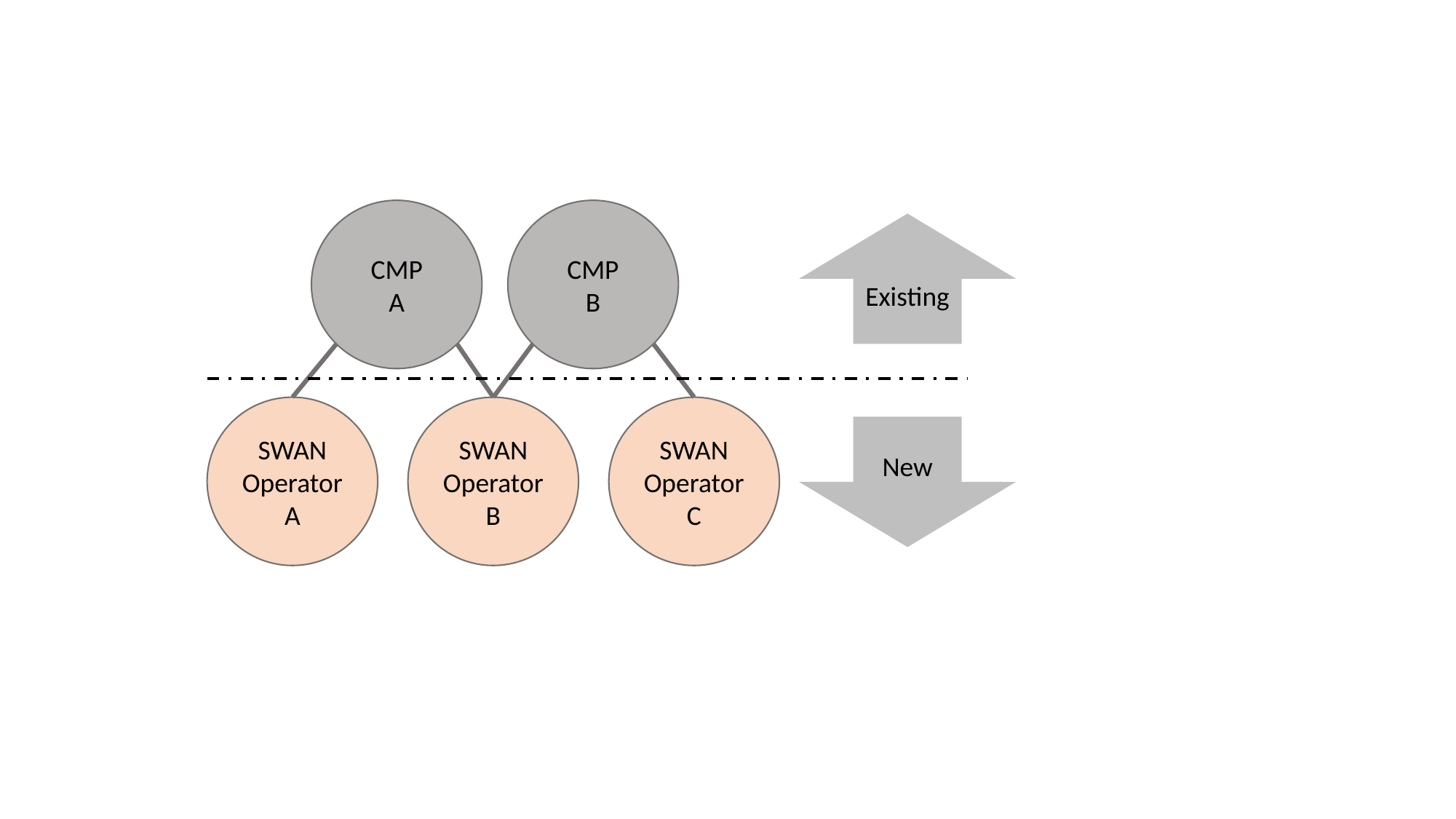

CMP
A
CMP
B
Existing
SWAN
Operator
A
SWAN
Operator
B
SWAN
Operator
C
New